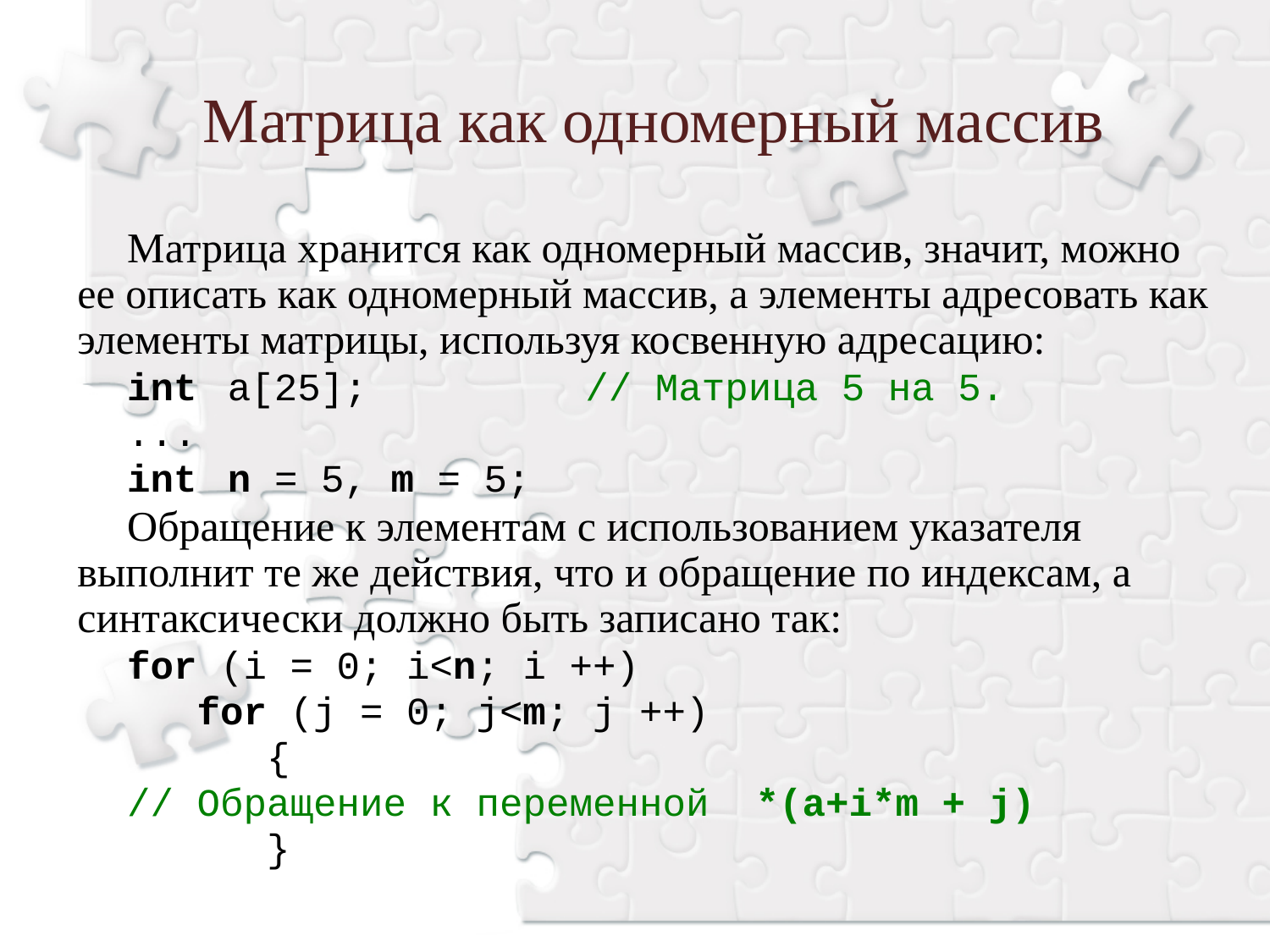

Матрица как одномерный массив
Матрица хранится как одномерный массив, значит, можно ее описать как одномерный массив, а элементы адресовать как элементы матрицы, используя косвенную адресацию:
int	 a[25]; 		// Матрица 5 на 5.
...
int	 n = 5, m = 5;
Обращение к элементам с использованием указателя выполнит те же действия, что и обращение по индексам, а синтаксически должно быть записано так:
for (i = 0; i<n; i ++)
   for (j = 0; j<m; j ++)
      {
// Обращение к переменной  *(a+i*m + j)
      }